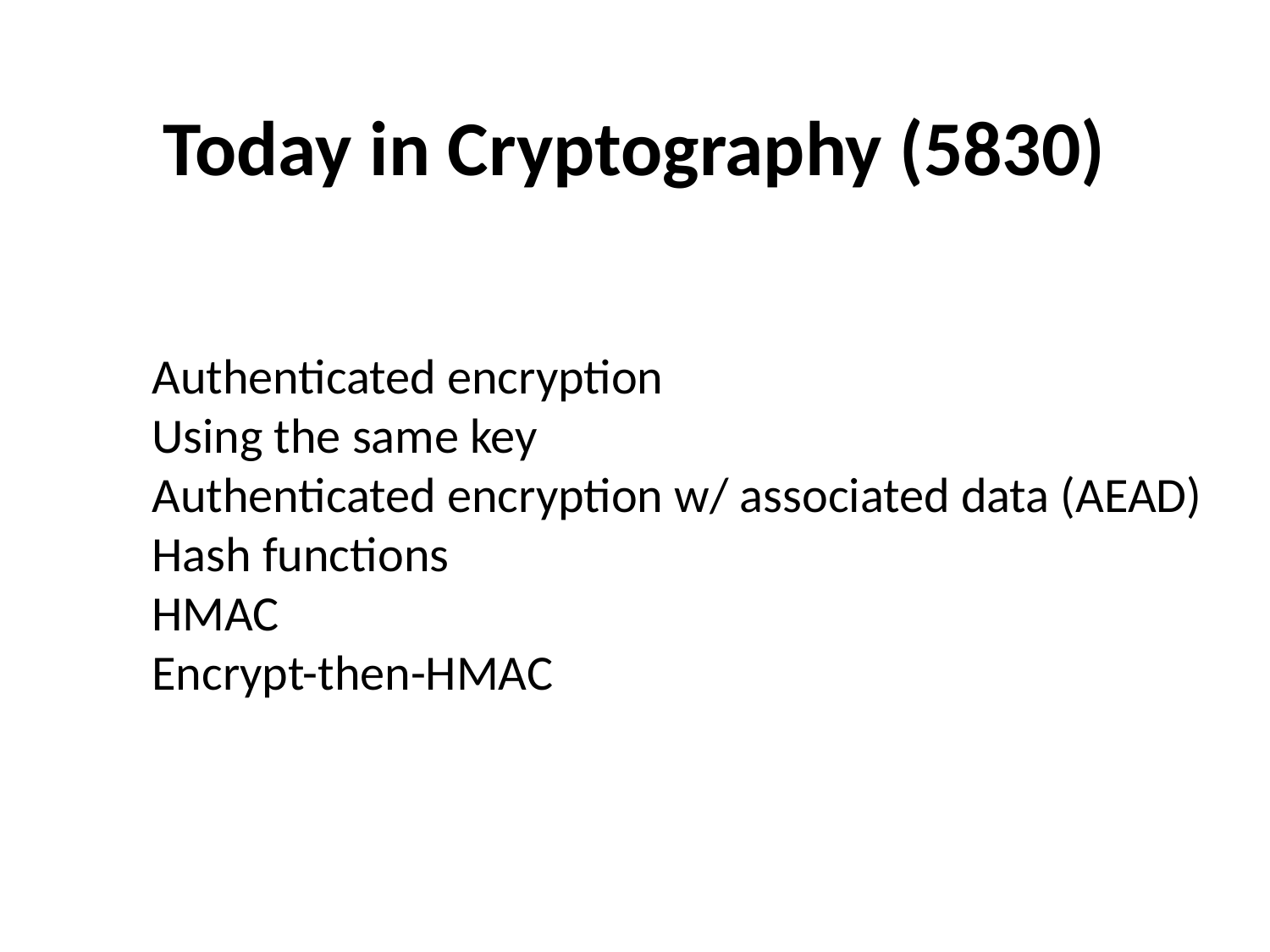

# Today in Cryptography (5830)
Authenticated encryption
Using the same key
Authenticated encryption w/ associated data (AEAD)
Hash functions
HMAC
Encrypt-then-HMAC